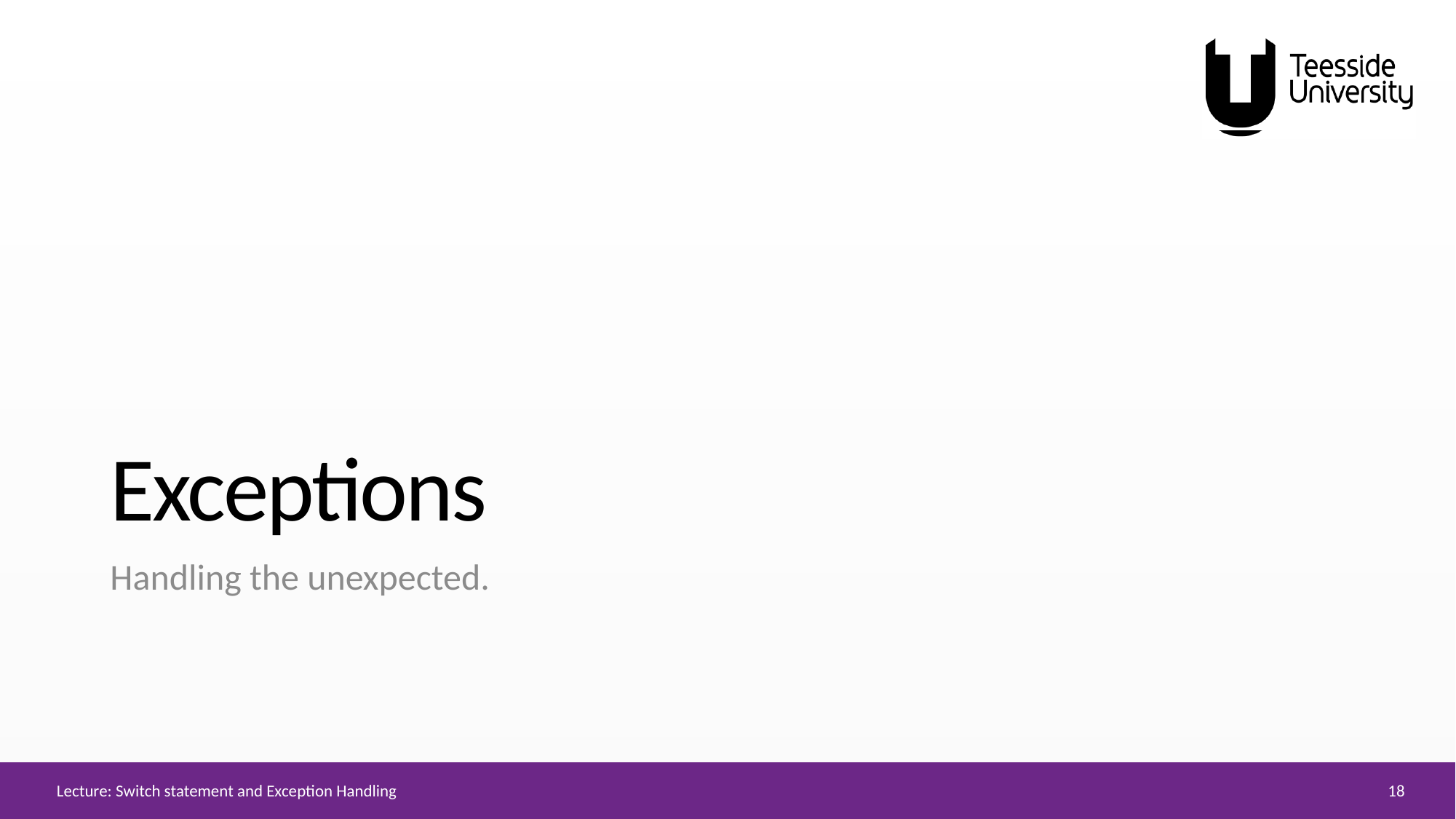

# Exceptions
Handling the unexpected.
18
Lecture: Switch statement and Exception Handling